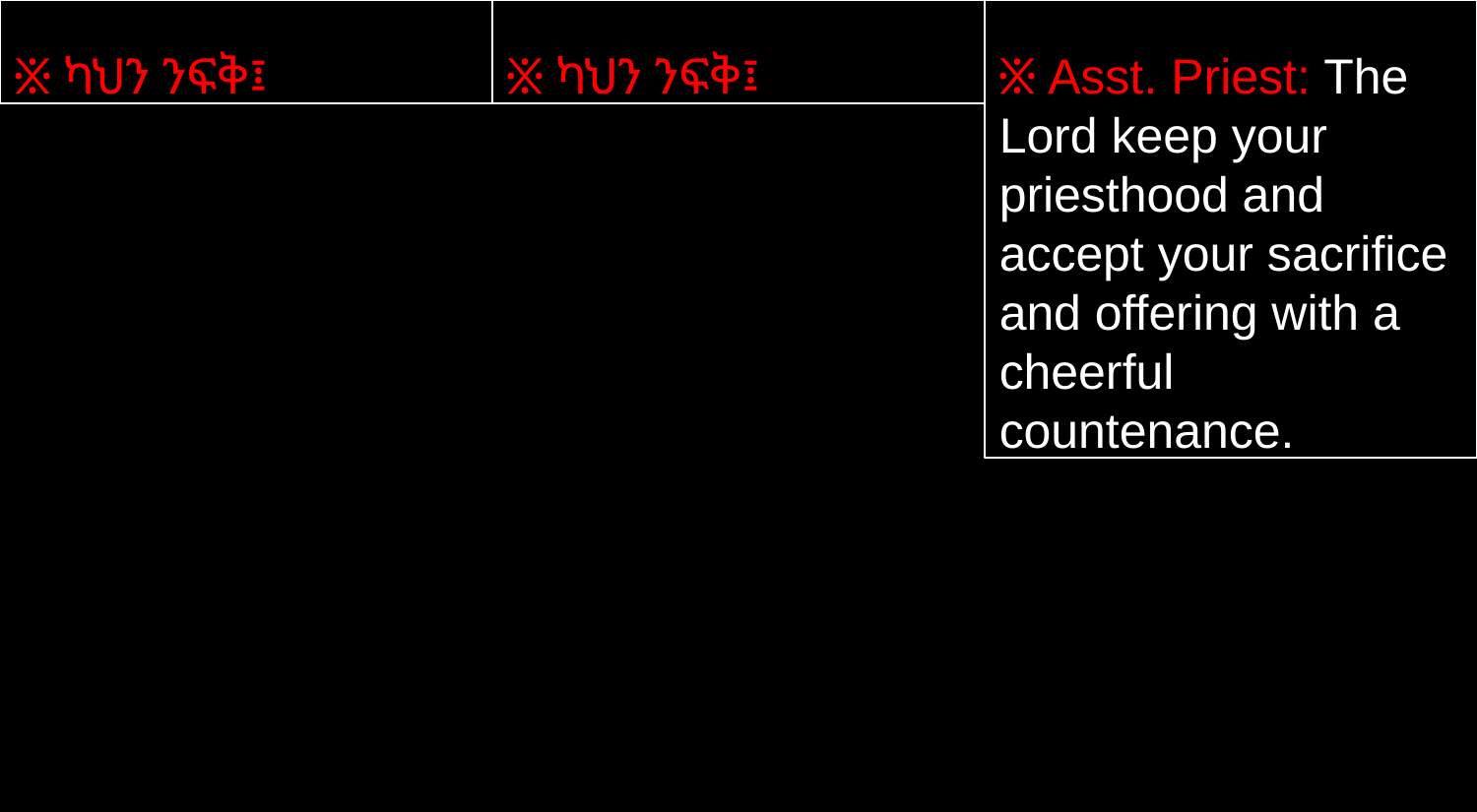

፠ ካህን ንፍቅ፤

፠ ካህን ንፍቅ፤

፠ Asst. Priest: The Lord keep your priesthood and accept your sacrifice and offering with a cheerful countenance.